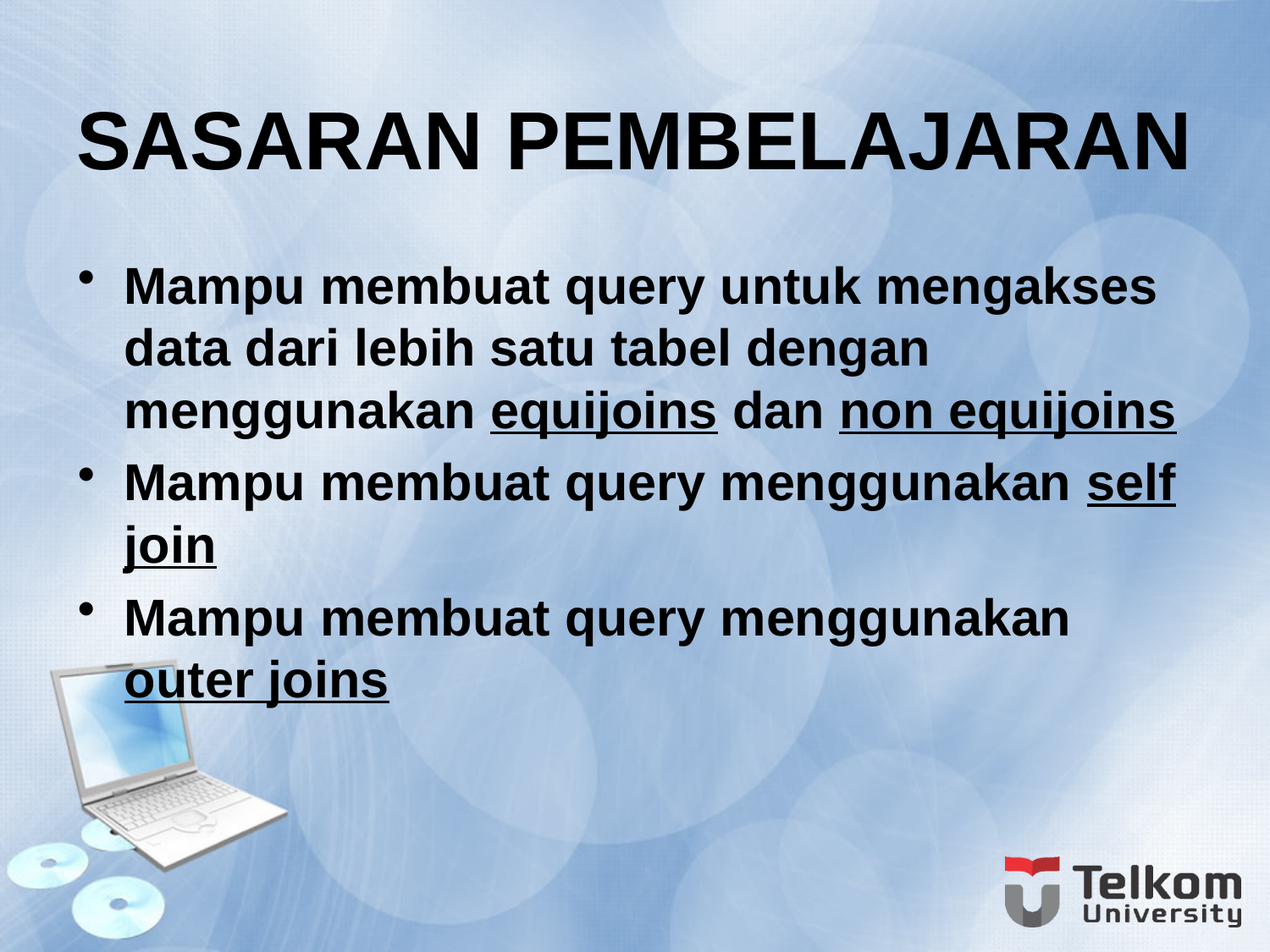

# SASARAN PEMBELAJARAN
Mampu membuat query untuk mengakses data dari lebih satu tabel dengan menggunakan equijoins dan non equijoins
Mampu membuat query menggunakan self join
Mampu membuat query menggunakan outer joins